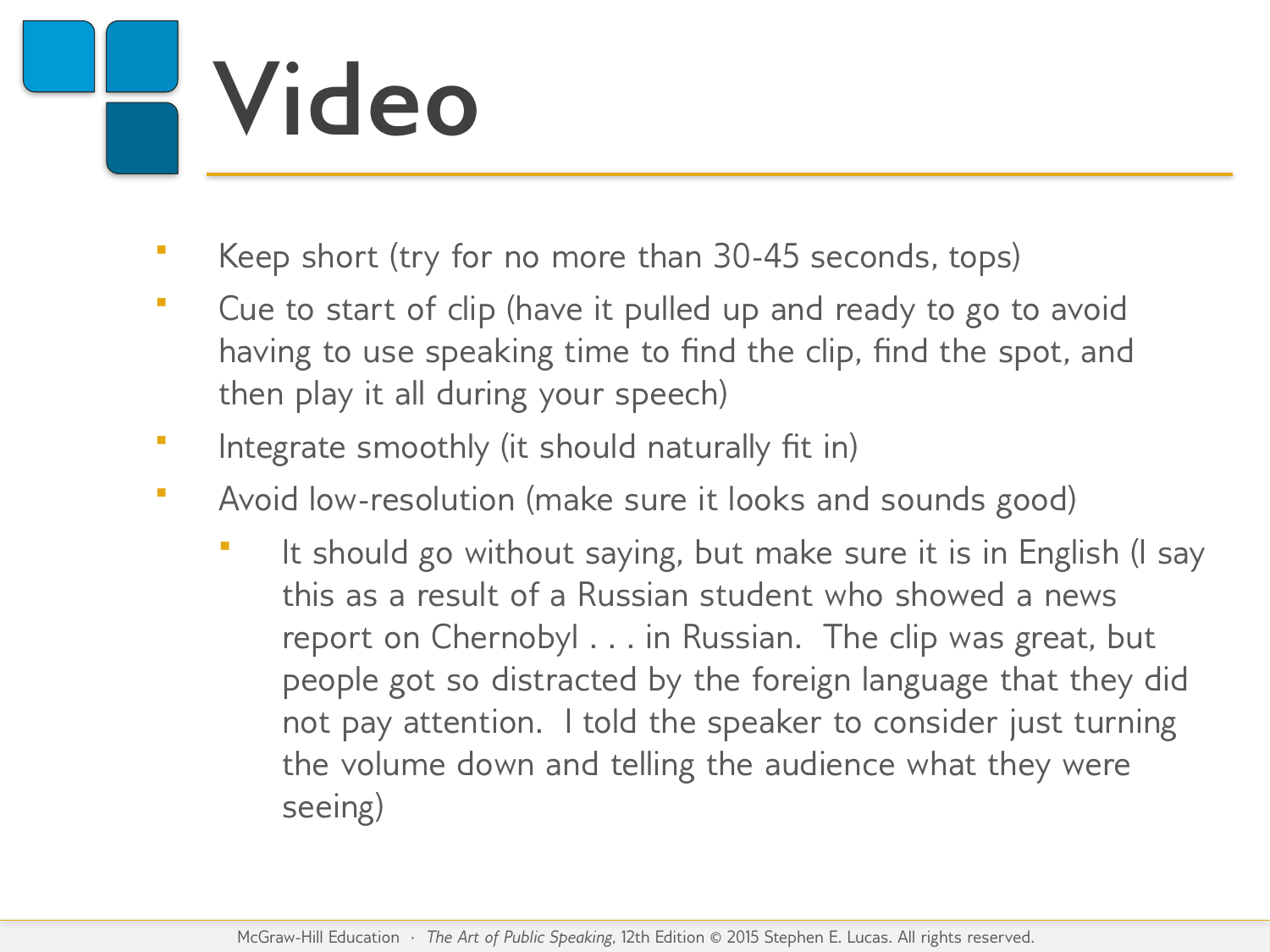

# Video
Keep short (try for no more than 30-45 seconds, tops)
Cue to start of clip (have it pulled up and ready to go to avoid having to use speaking time to find the clip, find the spot, and then play it all during your speech)
Integrate smoothly (it should naturally fit in)
Avoid low-resolution (make sure it looks and sounds good)
It should go without saying, but make sure it is in English (I say this as a result of a Russian student who showed a news report on Chernobyl . . . in Russian.  The clip was great, but people got so distracted by the foreign language that they did not pay attention.  I told the speaker to consider just turning the volume down and telling the audience what they were seeing)